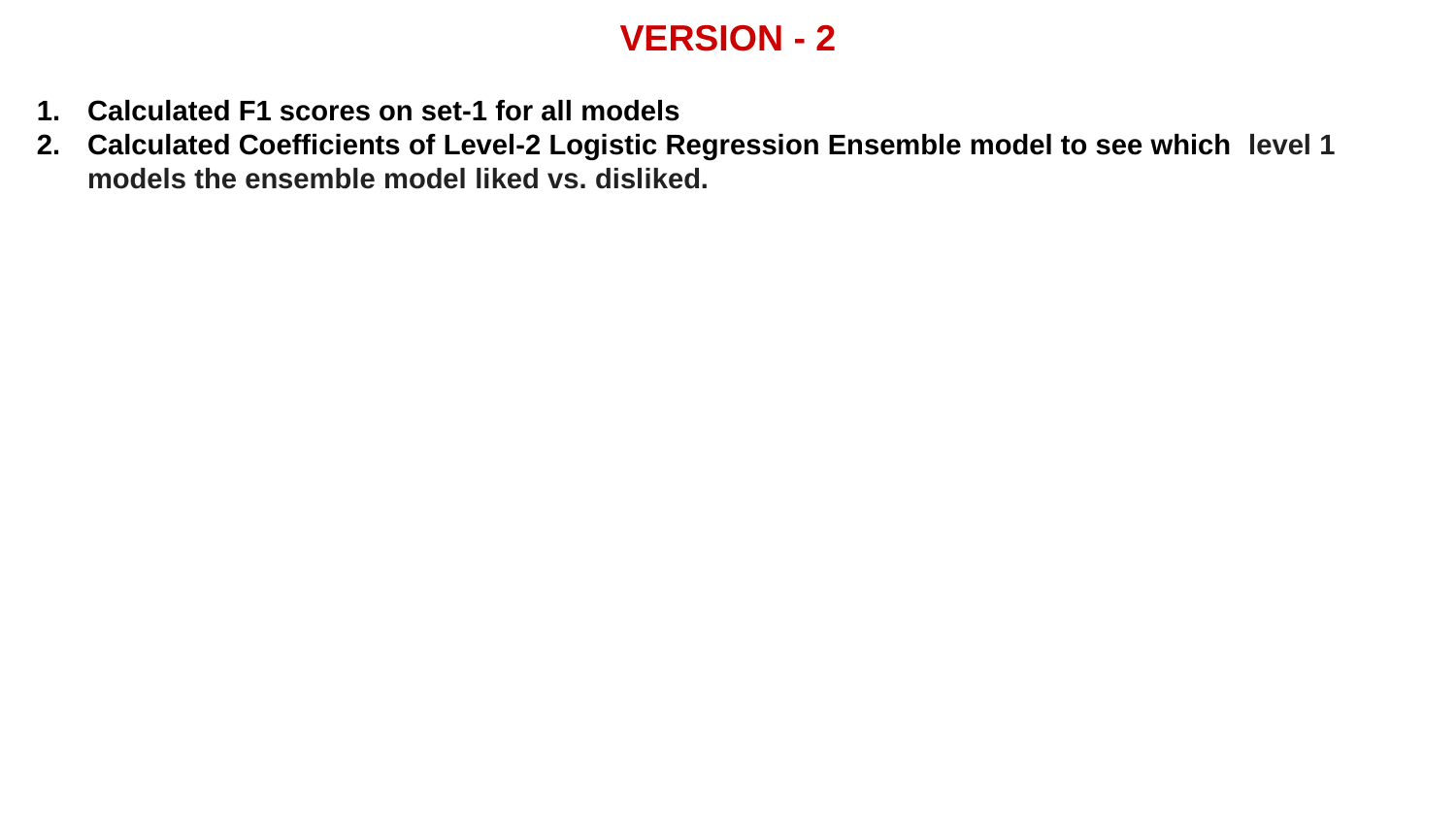

VERSION - 2

Calculated F1 scores on set-1 for all models
Calculated Coefficients of Level-2 Logistic Regression Ensemble model to see which  level 1 models the ensemble model liked vs. disliked.